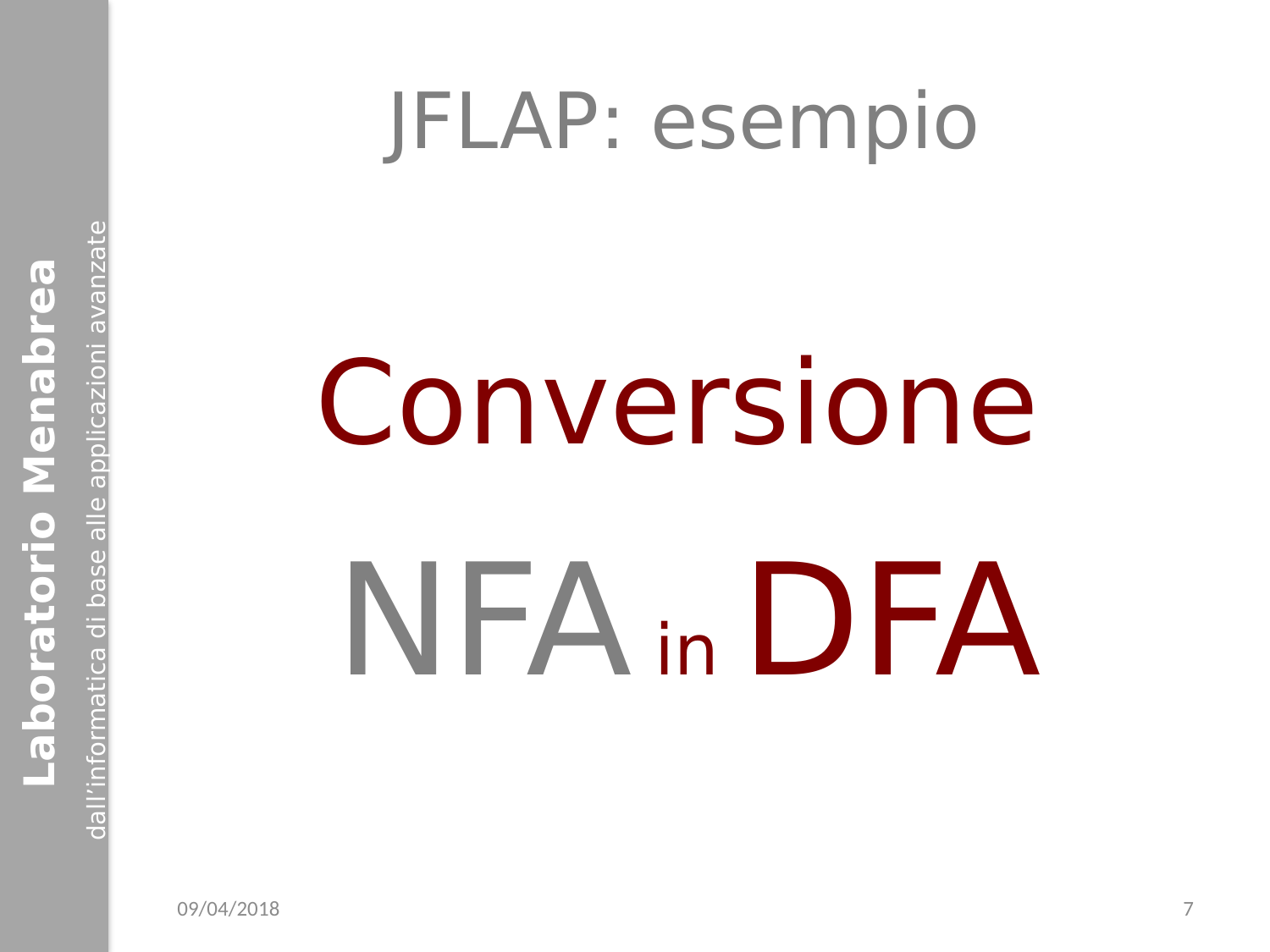

# JFLAP: esempio
Conversione
NFA in DFA

09/04/2018
7